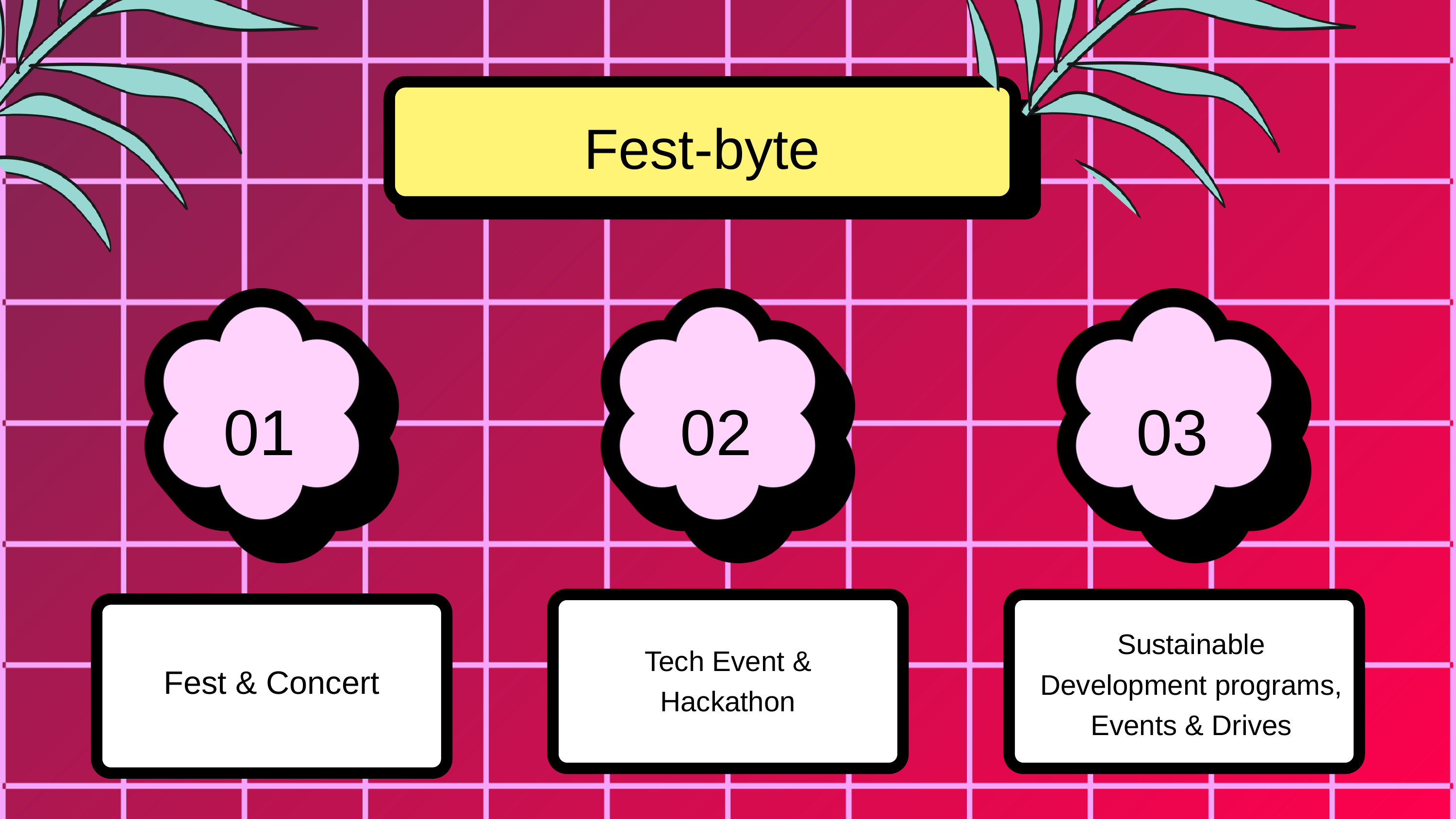

Fest-byte

01
02
03

Sustainable Development programs, Events & Drives
Tech Event & Hackathon
Fest & Concert